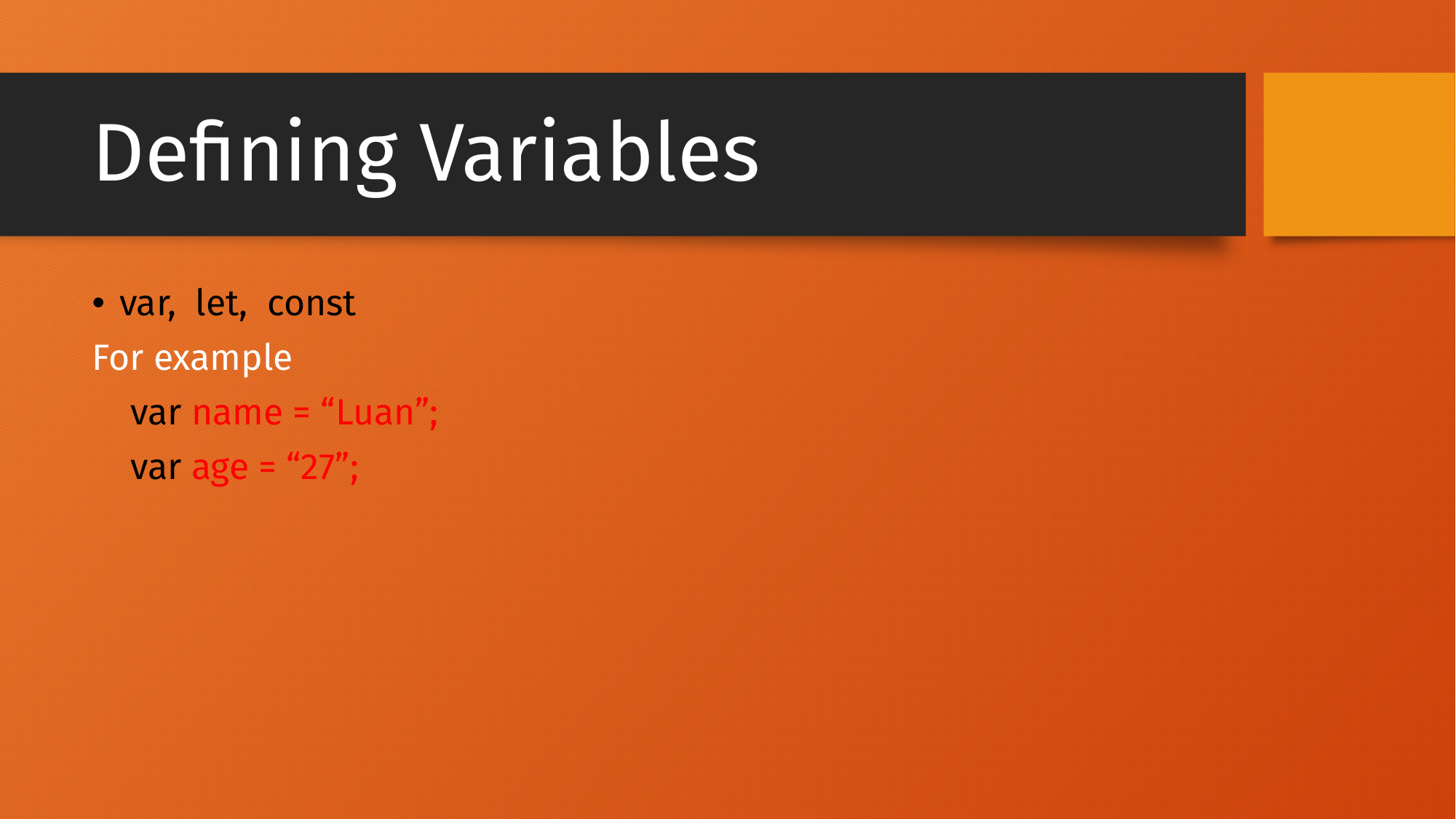

# Defining Variables
var,  let,  const
For example
    var name = “Luan”;
    var age = “27”;